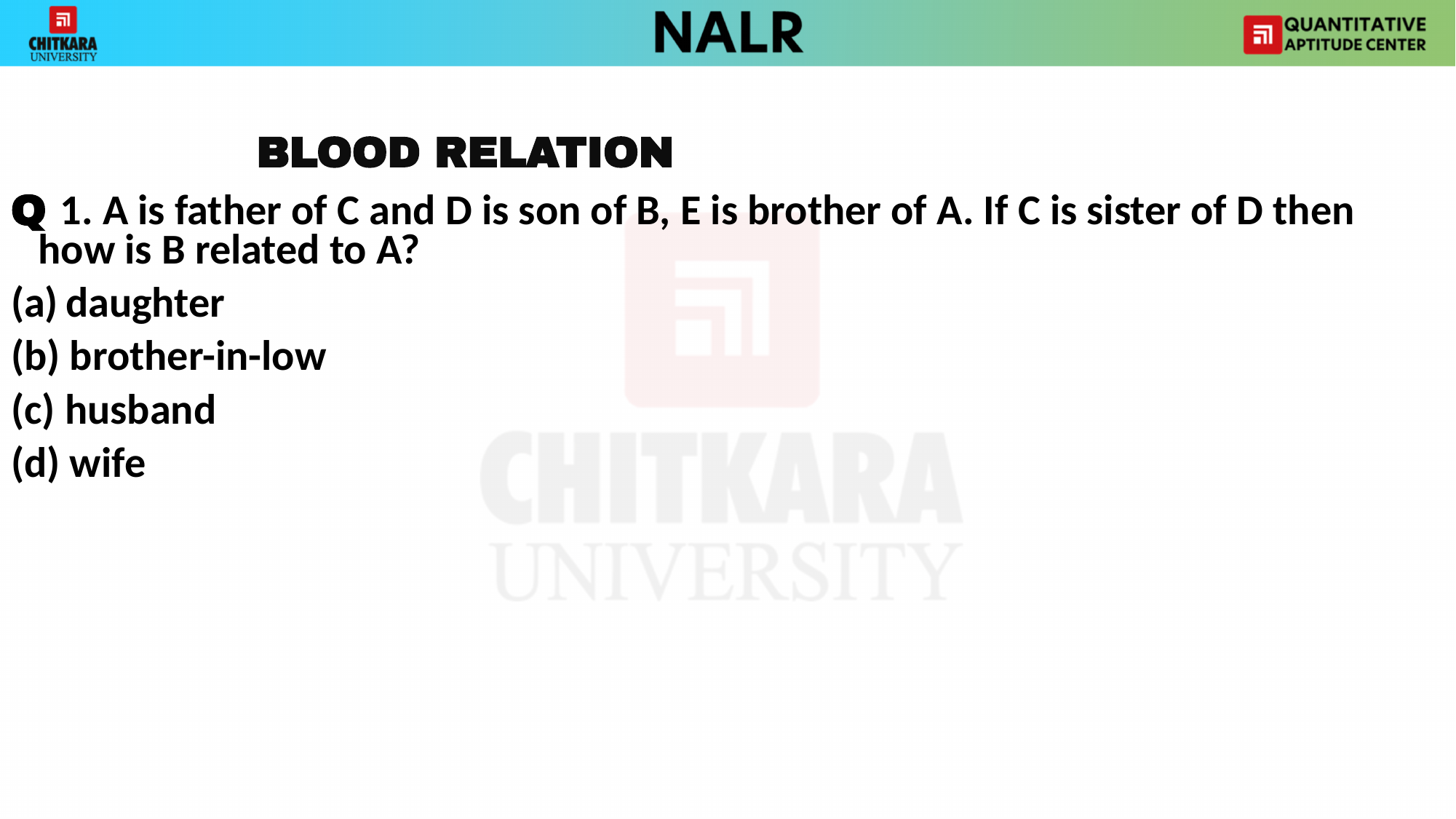

BLOOD RELATION
Q 1. A is father of C and D is son of B, E is brother of A. If C is sister of D then how is B related to A?
daughter
(b) brother-in-low
(c) husband
(d) wife